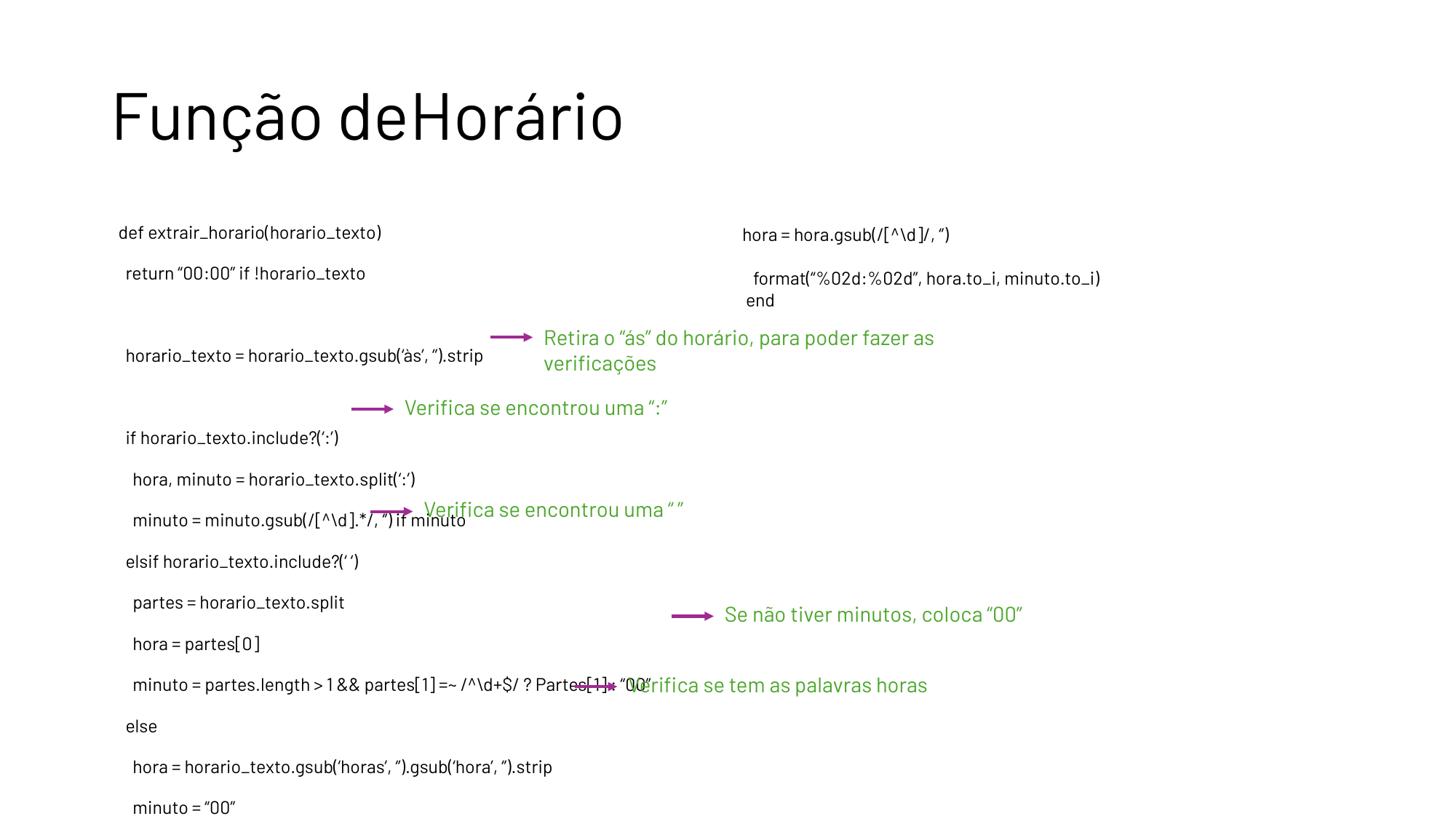

Horário
# Função de
 hora = hora.gsub(/[^\d]/, ‘’)

    format(“%02d:%02d”, hora.to_i, minuto.to_i)
  end
  def extrair_horario(horario_texto)
    return “00:00” if !horario_texto
    horario_texto = horario_texto.gsub(‘às’, ‘’).strip

    if horario_texto.include?(‘:’)
      hora, minuto = horario_texto.split(‘:’)
      minuto = minuto.gsub(/[^\d].*/, ‘’) if minuto
    elsif horario_texto.include?(‘ ‘)
      partes = horario_texto.split
      hora = partes[0]
      minuto = partes.length > 1 && partes[1] =~ /^\d+$/ ? Partes[1] : “00”
    else
      hora = horario_texto.gsub(‘horas’, ‘’).gsub(‘hora’, ‘’).strip
      minuto = “00”
    end
Retira o “ás” do horário, para poder fazer as verificações
Verifica se encontrou uma “:”
Verifica se encontrou uma “ ”
Se não tiver minutos, coloca “00”
Verifica se tem as palavras horas